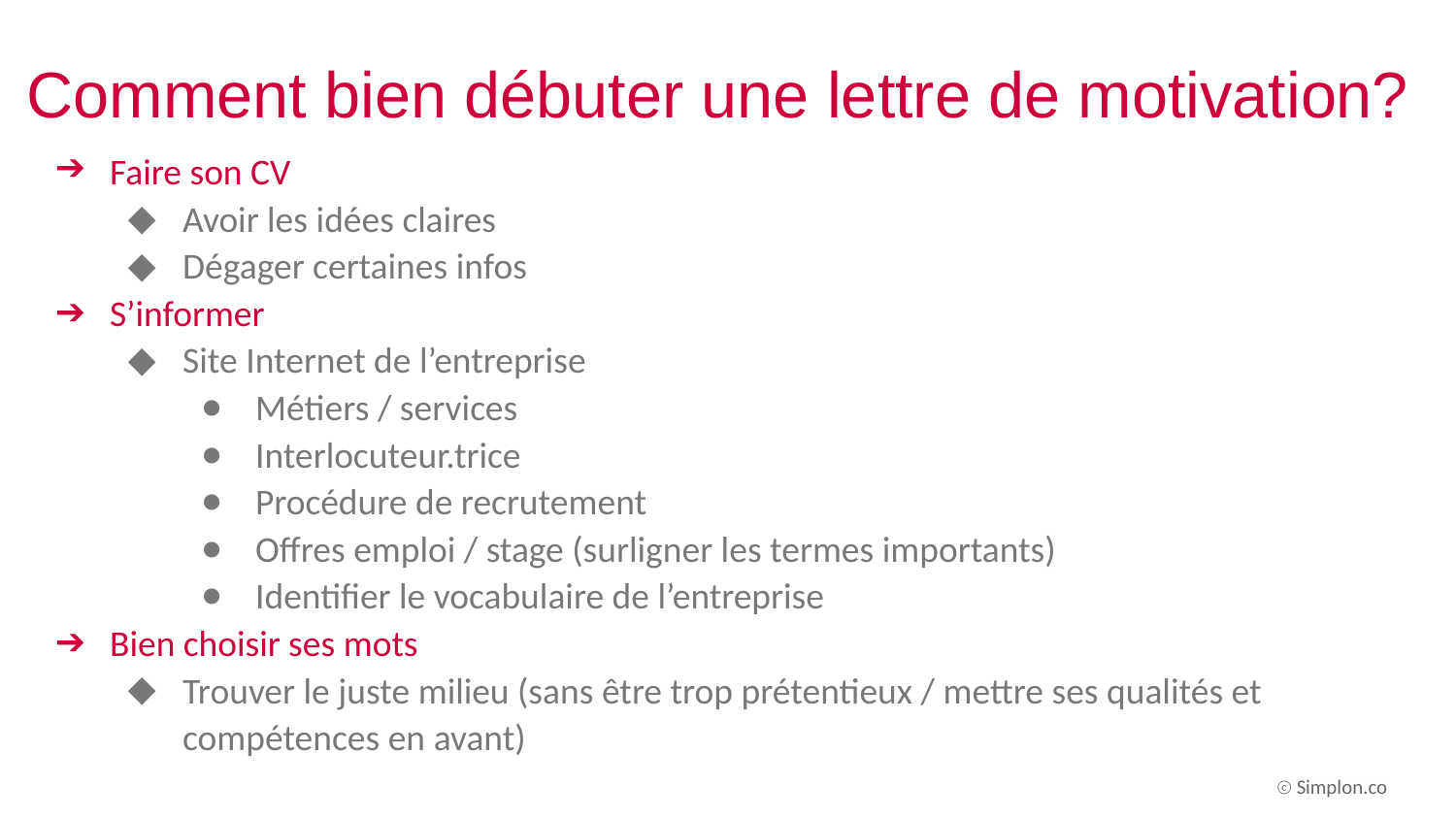

# Comment bien débuter une lettre de motivation?

Faire son CV
Avoir les idées claires
Dégager certaines infos
S’informer
Site Internet de l’entreprise
Métiers / services
Interlocuteur.trice
Procédure de recrutement
Offres emploi / stage (surligner les termes importants)
Identifier le vocabulaire de l’entreprise
Bien choisir ses mots
Trouver le juste milieu (sans être trop prétentieux / mettre ses qualités et compétences en avant)

ⓒ Simplon.co